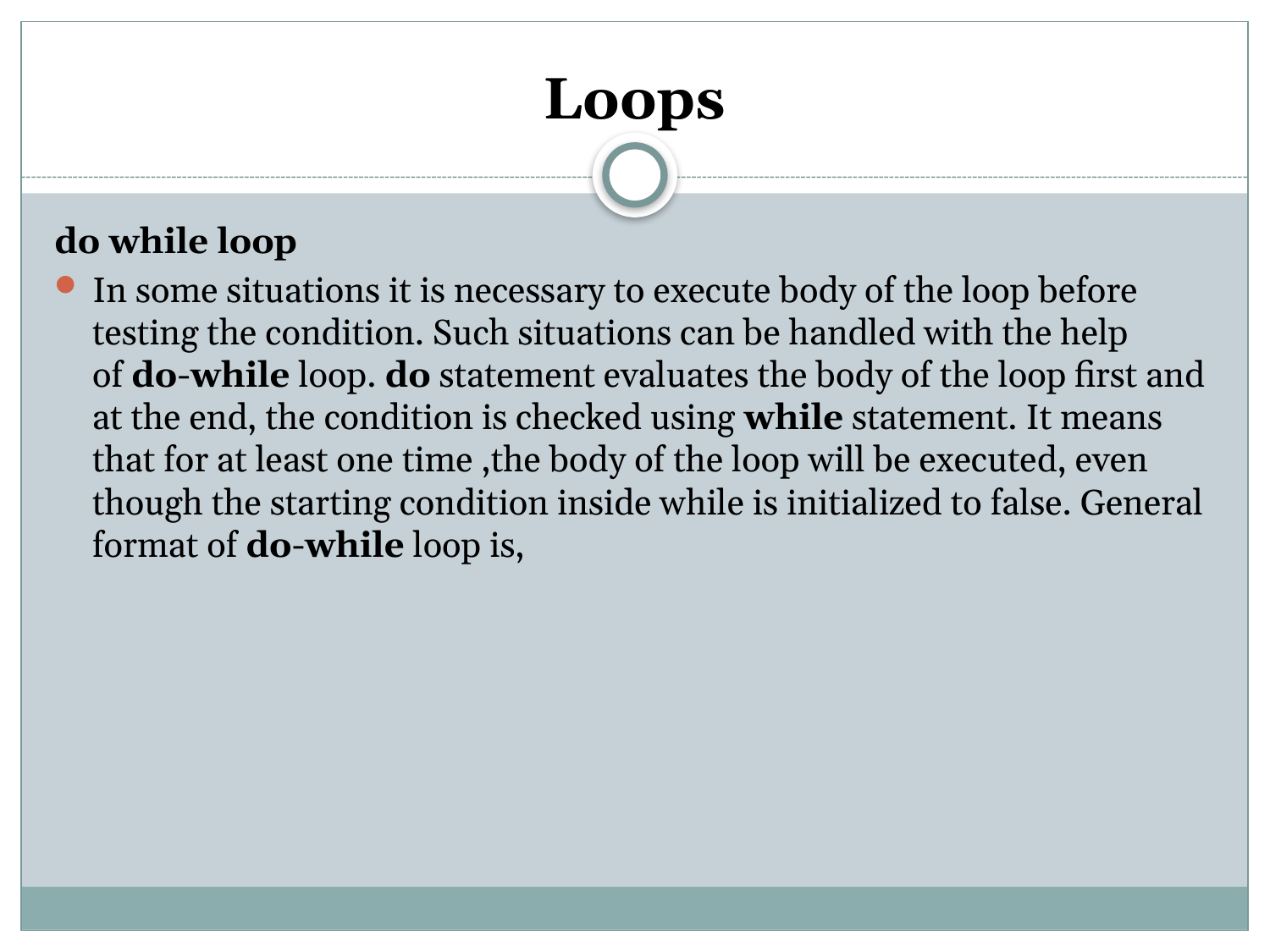

# Loops
do while loop
In some situations it is necessary to execute body of the loop before testing the condition. Such situations can be handled with the help of do-while loop. do statement evaluates the body of the loop first and at the end, the condition is checked using while statement. It means that for at least one time ,the body of the loop will be executed, even though the starting condition inside while is initialized to false. General format of do-while loop is,